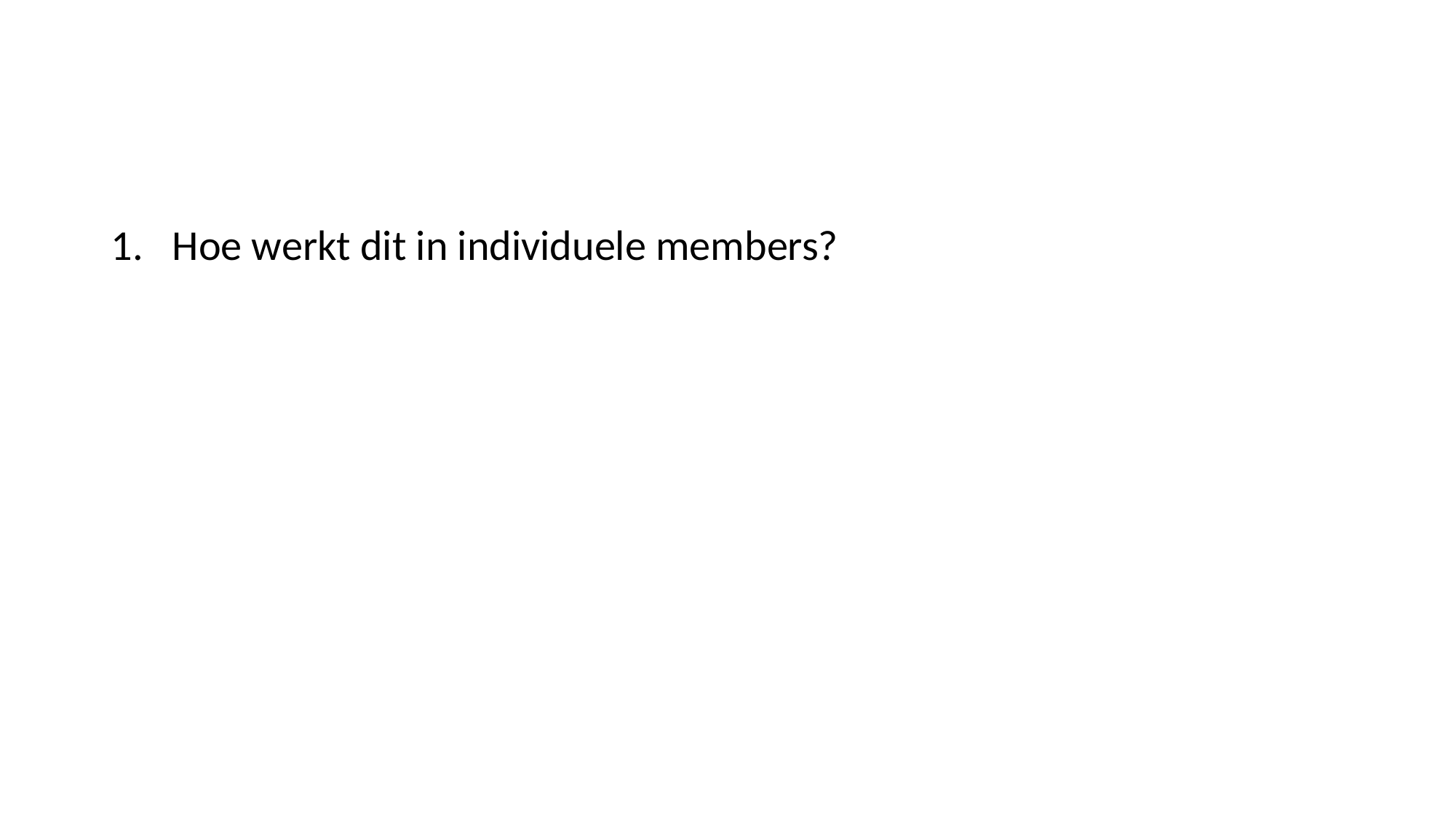

#
Hoe werkt dit in individuele members?